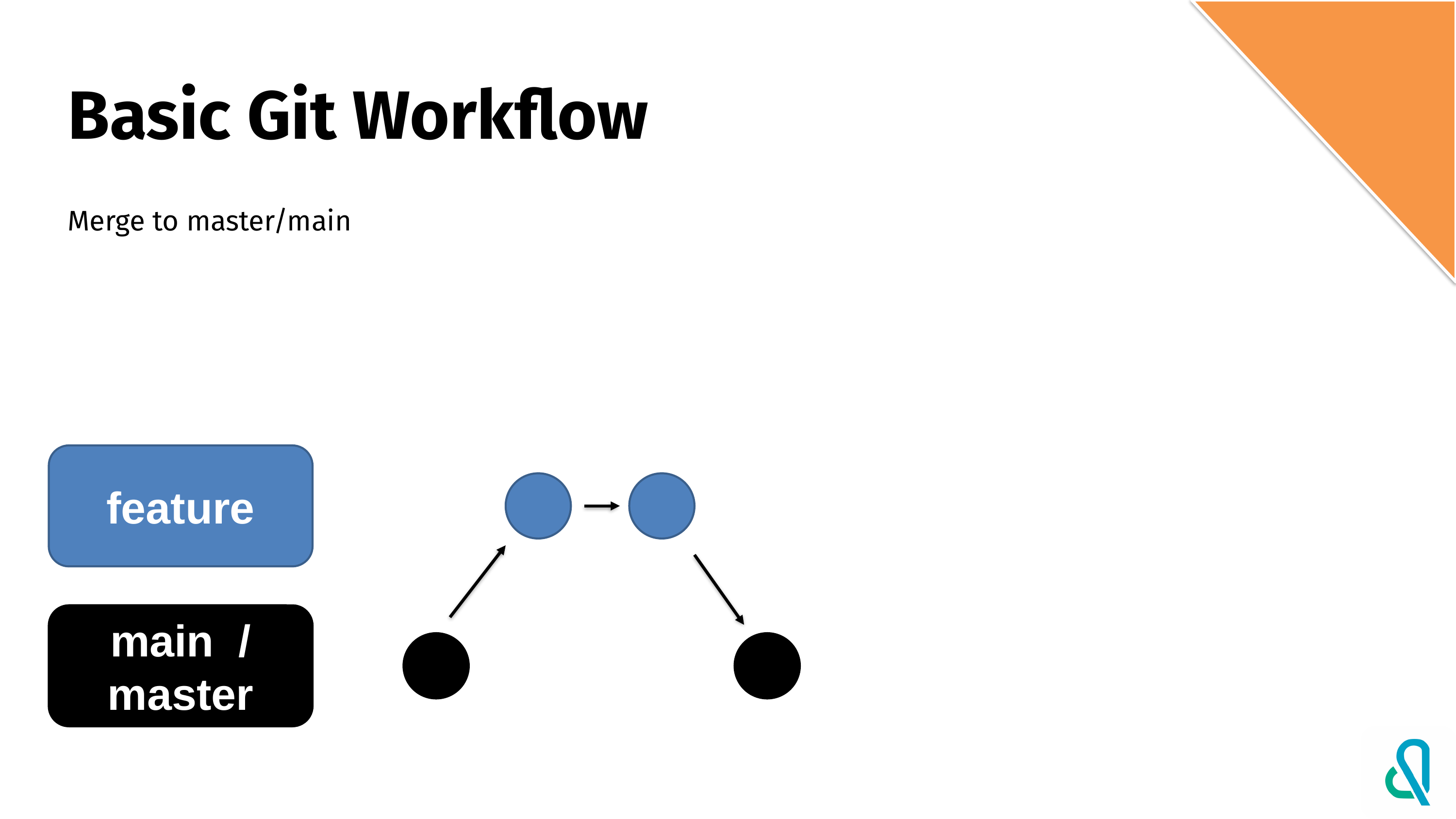

# Basic Git Workflow
Merge to master/main
feature

main  / master